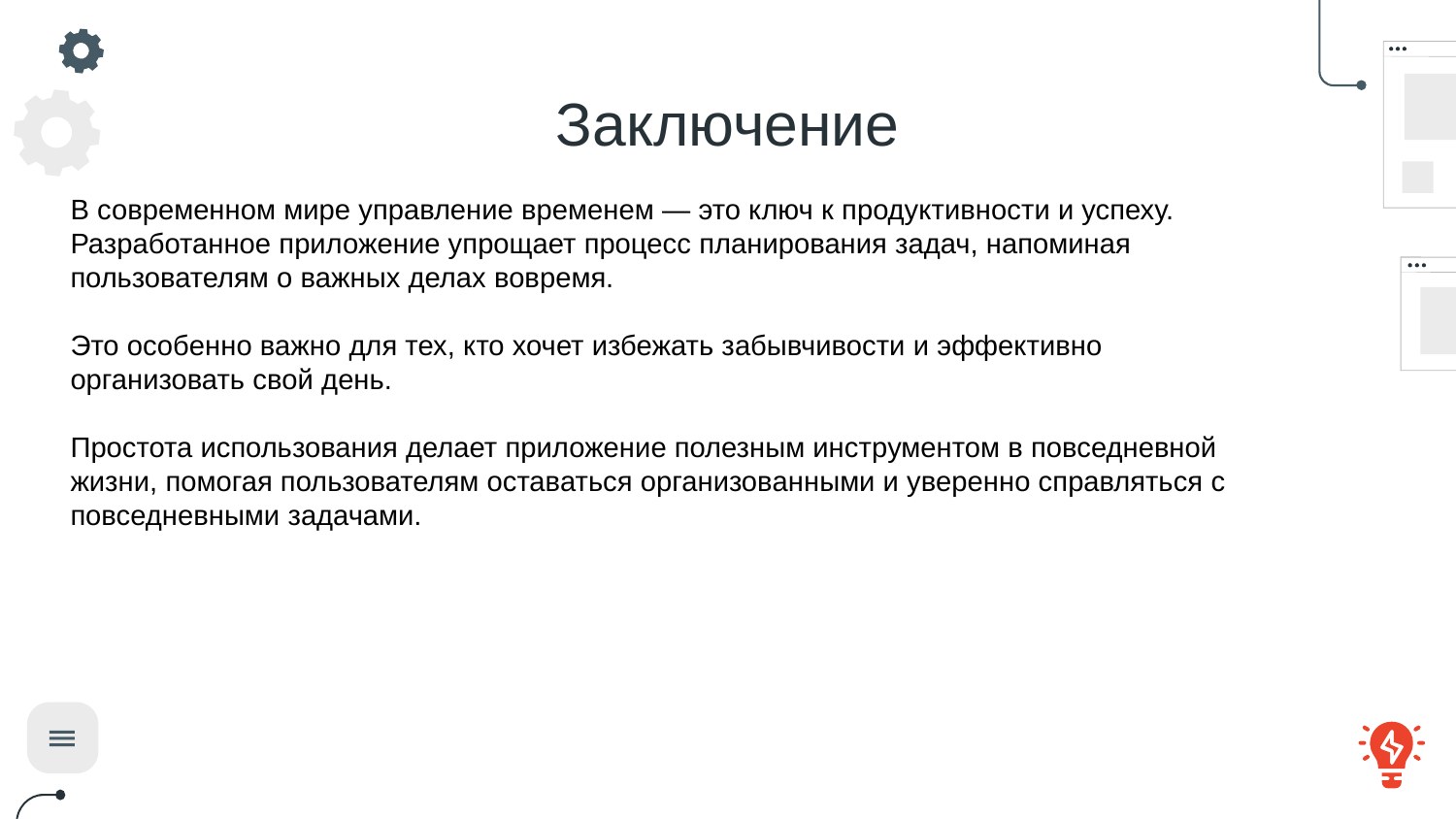

# Заключение
В современном мире управление временем — это ключ к продуктивности и успеху. Разработанное приложение упрощает процесс планирования задач, напоминая пользователям о важных делах вовремя.

Это особенно важно для тех, кто хочет избежать забывчивости и эффективно организовать свой день.

Простота использования делает приложение полезным инструментом в повседневной жизни, помогая пользователям оставаться организованными и уверенно справляться с повседневными задачами.